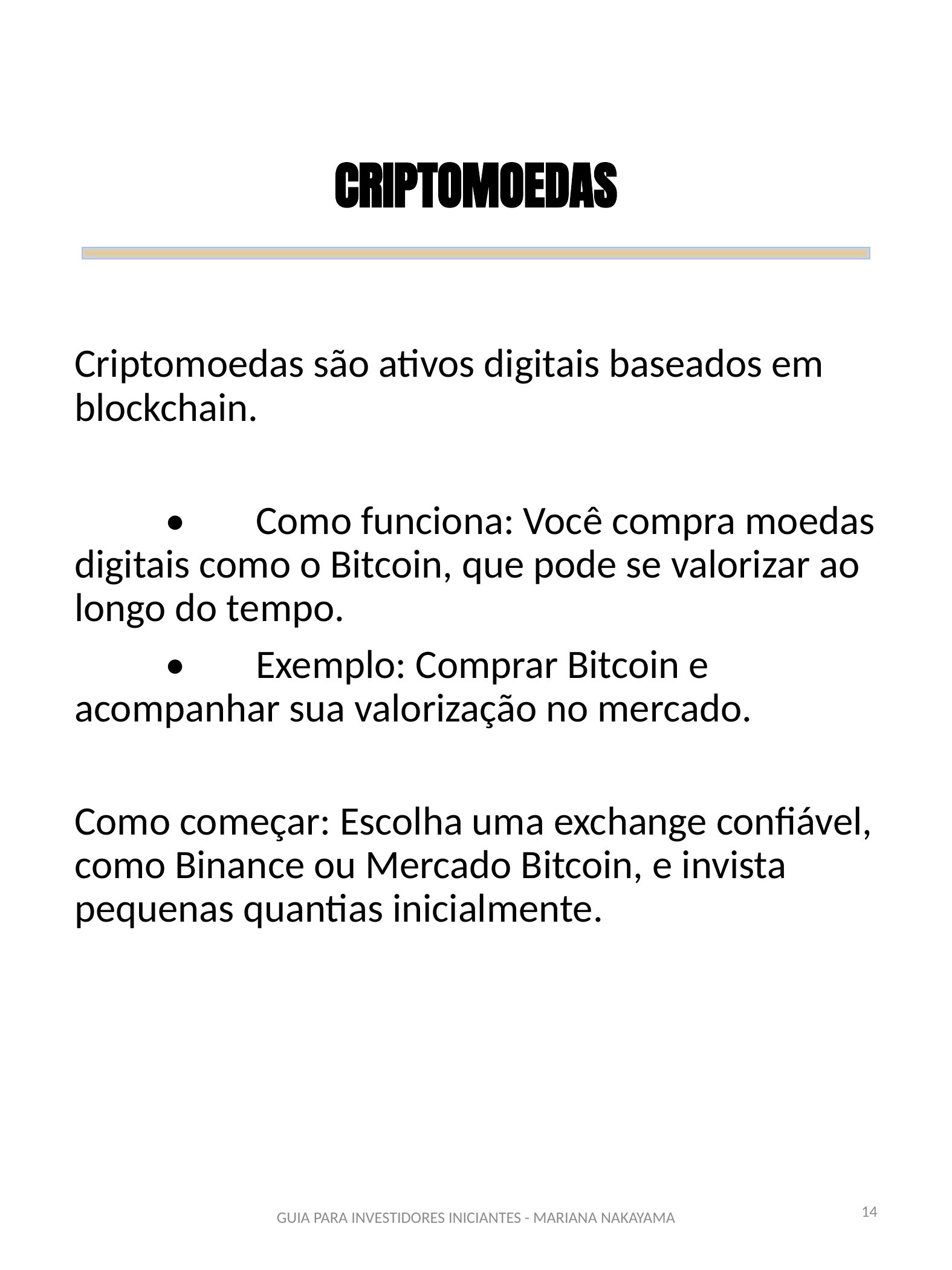

# CRIPTOMOEDAS

Criptomoedas são ativos digitais baseados em blockchain.

	•	Como funciona: Você compra moedas digitais como o Bitcoin, que pode se valorizar ao longo do tempo.
	•	Exemplo: Comprar Bitcoin e acompanhar sua valorização no mercado.

Como começar: Escolha uma exchange confiável, como Binance ou Mercado Bitcoin, e invista pequenas quantias inicialmente.

14
GUIA PARA INVESTIDORES INICIANTES - MARIANA NAKAYAMA